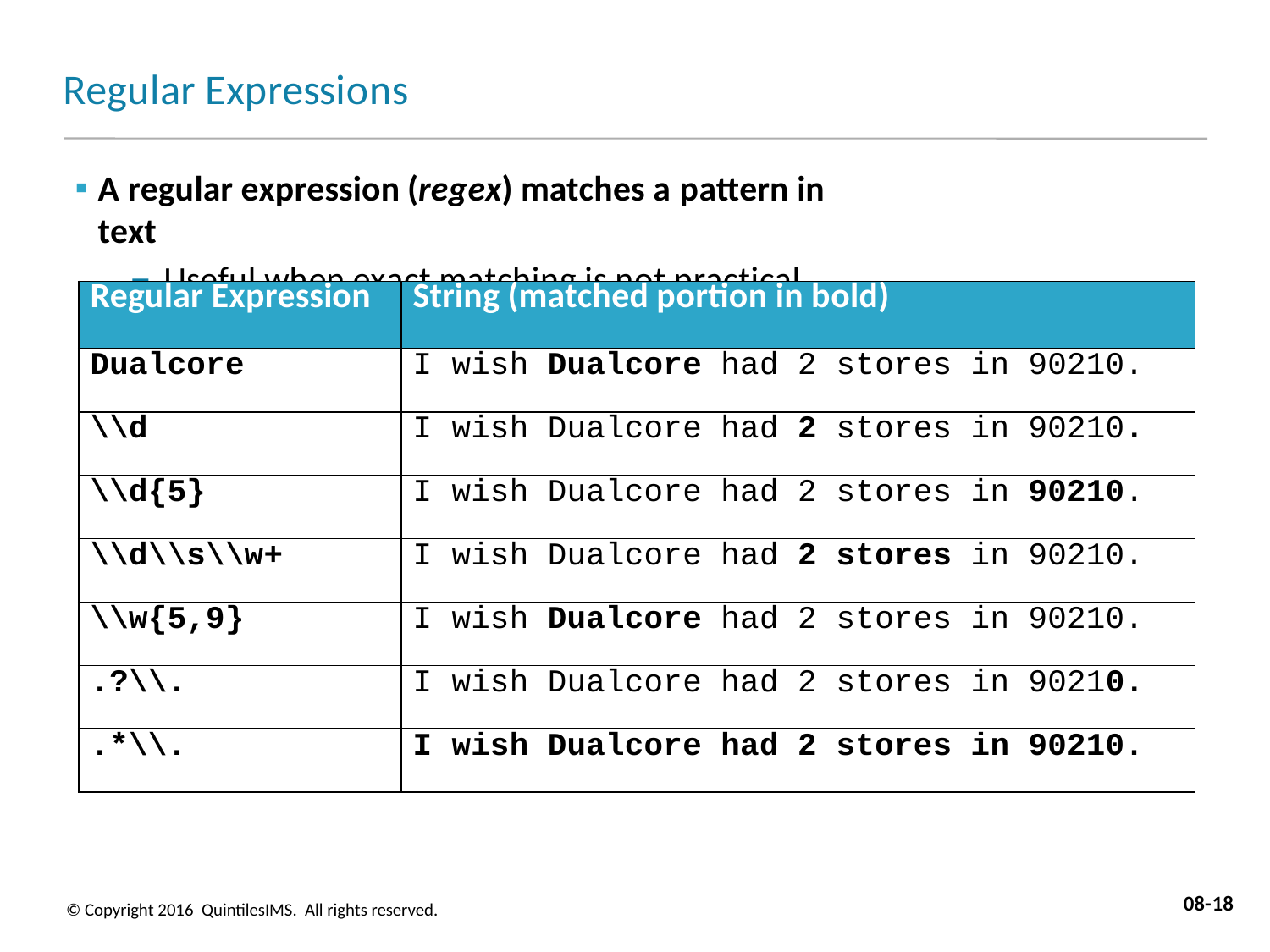

# Regular Expressions
A regular expression (regex) matches a pattern in text
– Useful when exact matching is not practical
| Regular Expression | String (matched portion in bold) |
| --- | --- |
| Dualcore | I wish Dualcore had 2 stores in 90210. |
| \\d | I wish Dualcore had 2 stores in 90210. |
| \\d{5} | I wish Dualcore had 2 stores in 90210. |
| \\d\\s\\w+ | I wish Dualcore had 2 stores in 90210. |
| \\w{5,9} | I wish Dualcore had 2 stores in 90210. |
| .?\\. | I wish Dualcore had 2 stores in 90210. |
| .\*\\. | I wish Dualcore had 2 stores in 90210. |
08-18
© Copyright 2016  QuintilesIMS.  All rights reserved.